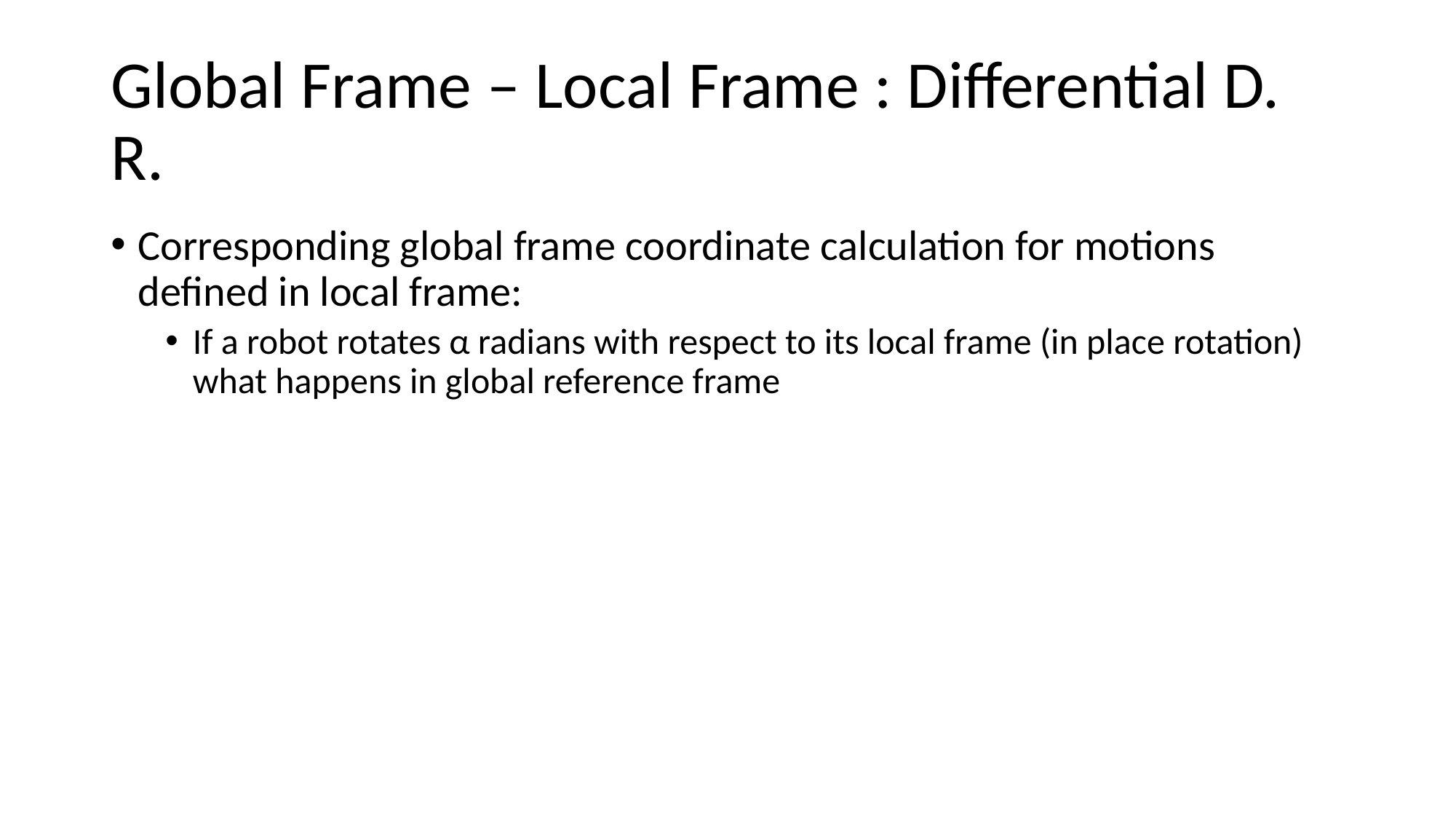

# Global Frame – Local Frame : Differential D. R.
Corresponding global frame coordinate calculation for motions defined in local frame:
If a robot rotates α radians with respect to its local frame (in place rotation) what happens in global reference frame